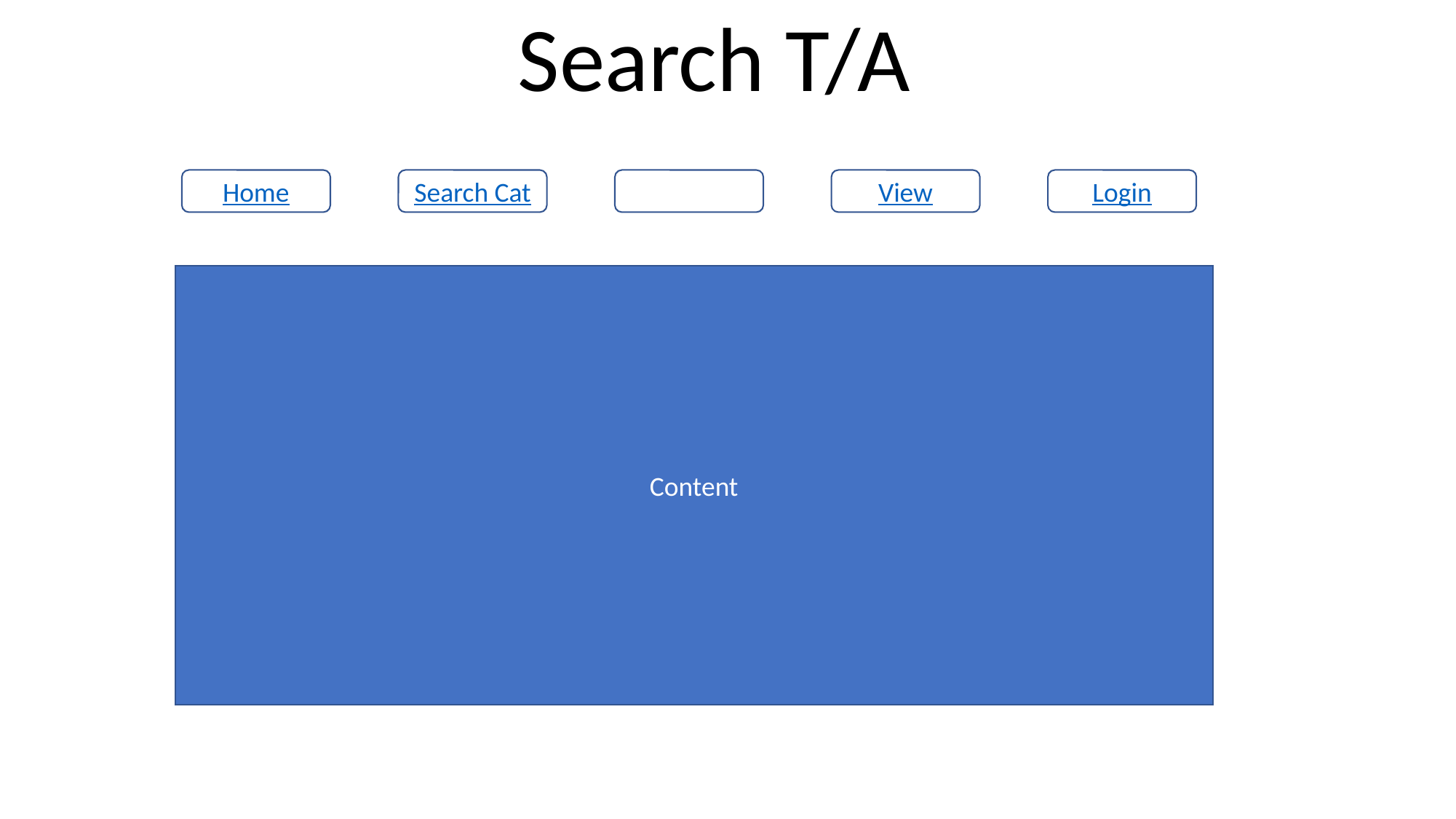

# Search T/A
Home
Search Cat
Reserve
View
Login
Content